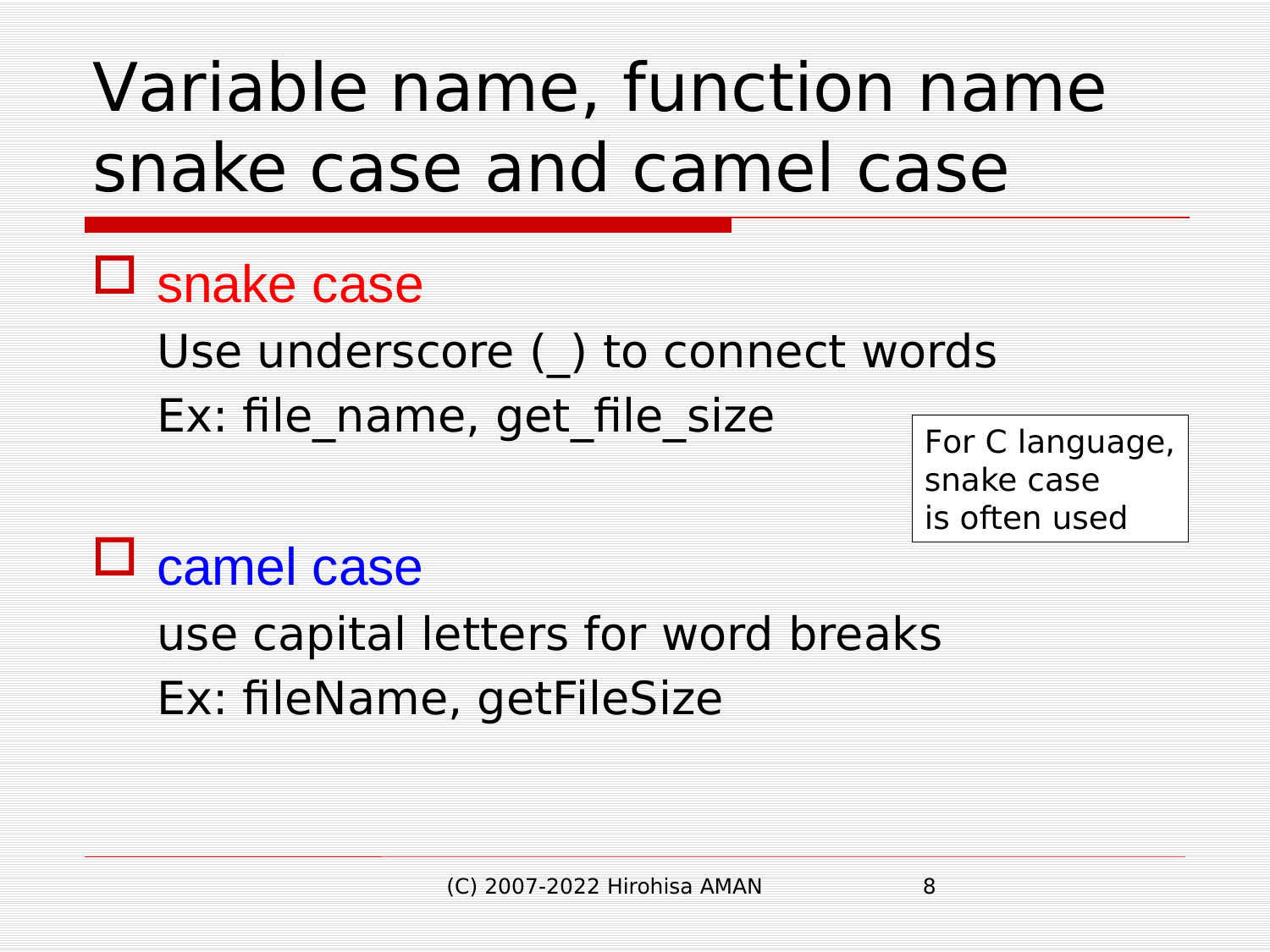

# Variable name, function name snake case and camel case
snake case
Use underscore (_) to connect words
Ex: file_name, get_file_size

camel case
use capital letters for word breaks
Ex: fileName, getFileSize
For C language,
snake case
is often used
(C) 2007-2022 Hirohisa AMAN
8